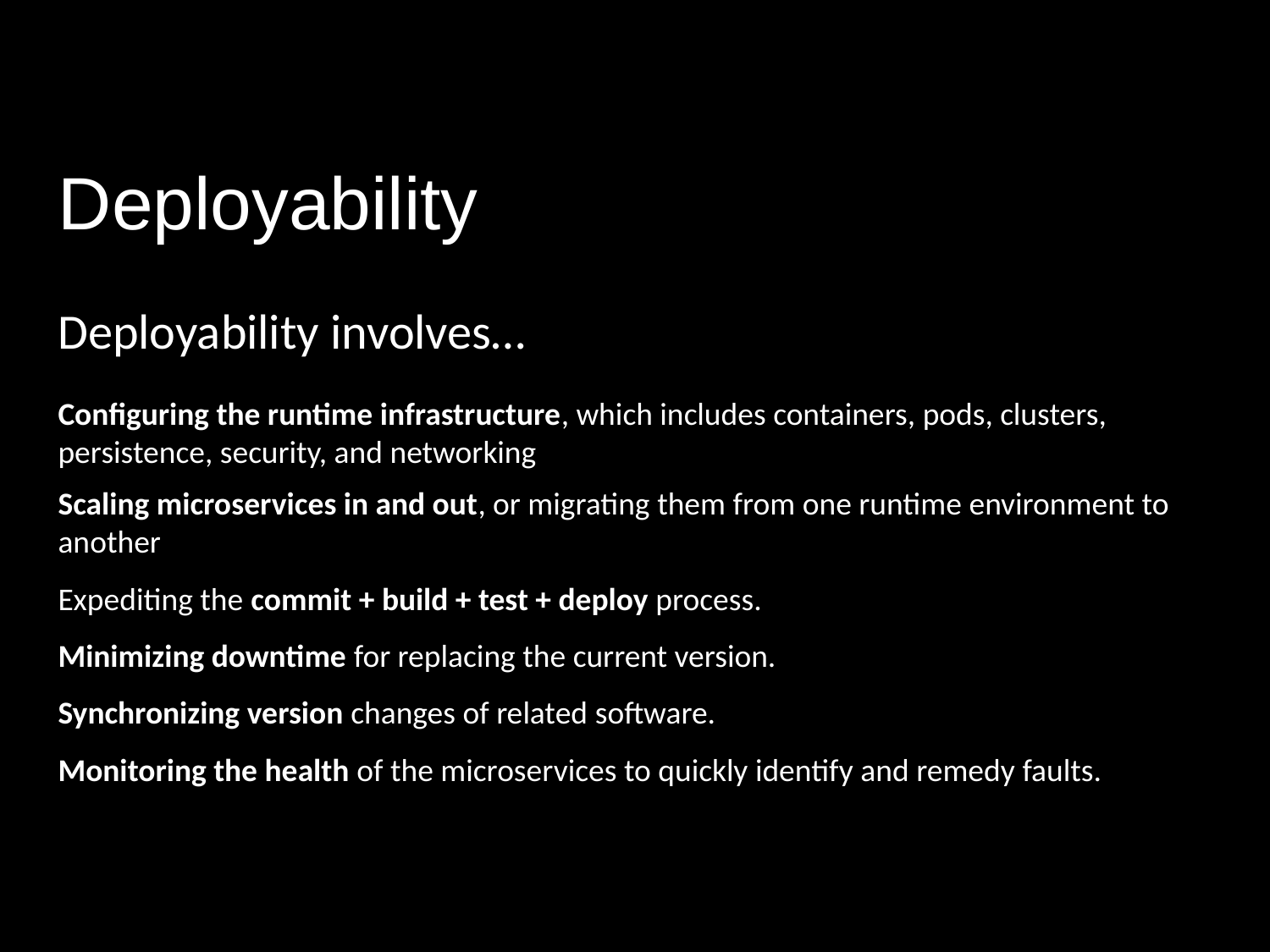

Deployability
Deployability involves…
Configuring the runtime infrastructure, which includes containers, pods, clusters, persistence, security, and networking
Scaling microservices in and out, or migrating them from one runtime environment to another
Expediting the commit + build + test + deploy process.
Minimizing downtime for replacing the current version.
Synchronizing version changes of related software.
Monitoring the health of the microservices to quickly identify and remedy faults.